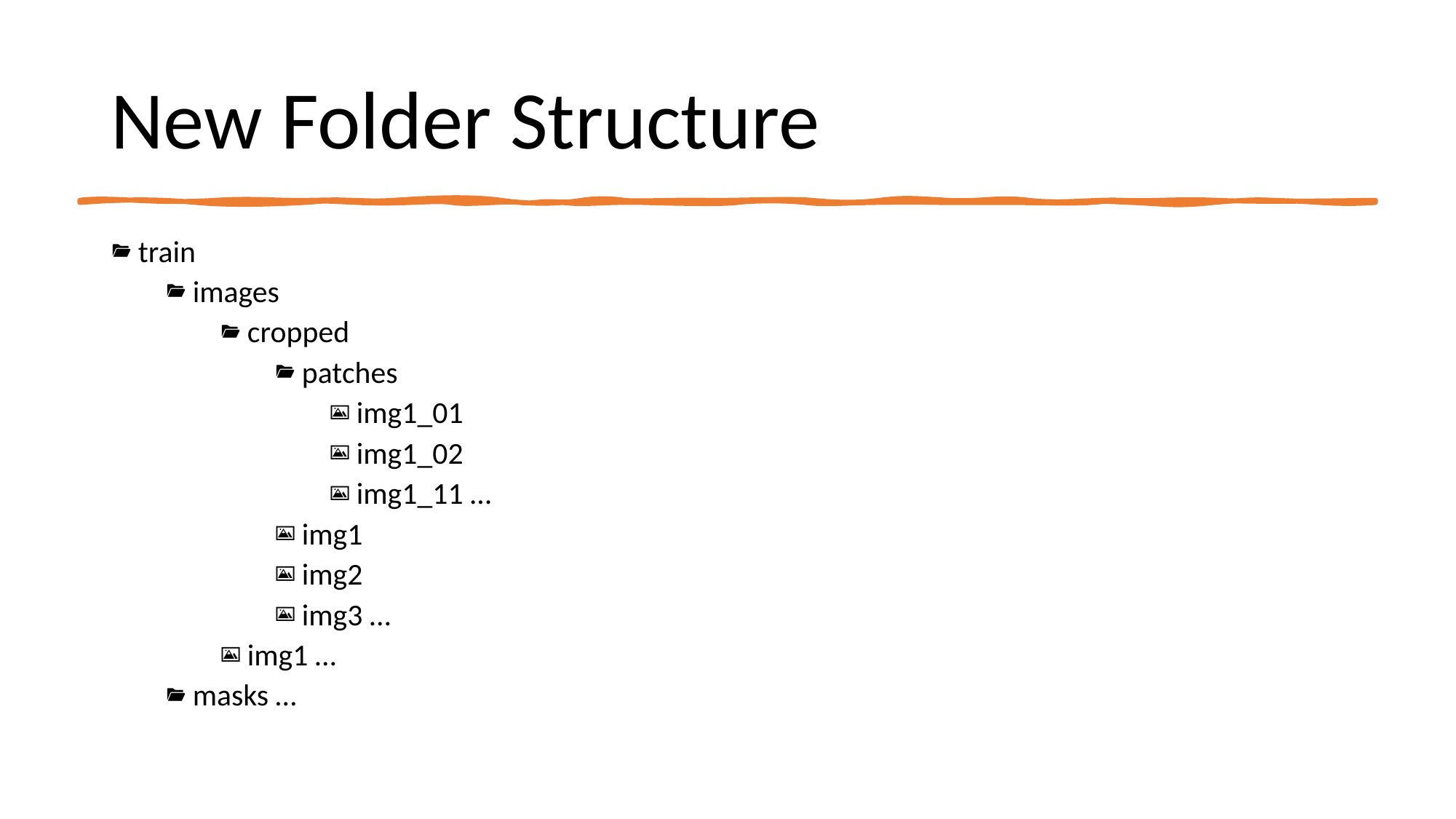

# New Folder Structure

train
images
cropped
patches
img1_01
img1_02
img1_11 …
img1
img2
img3 …
img1 …
masks …